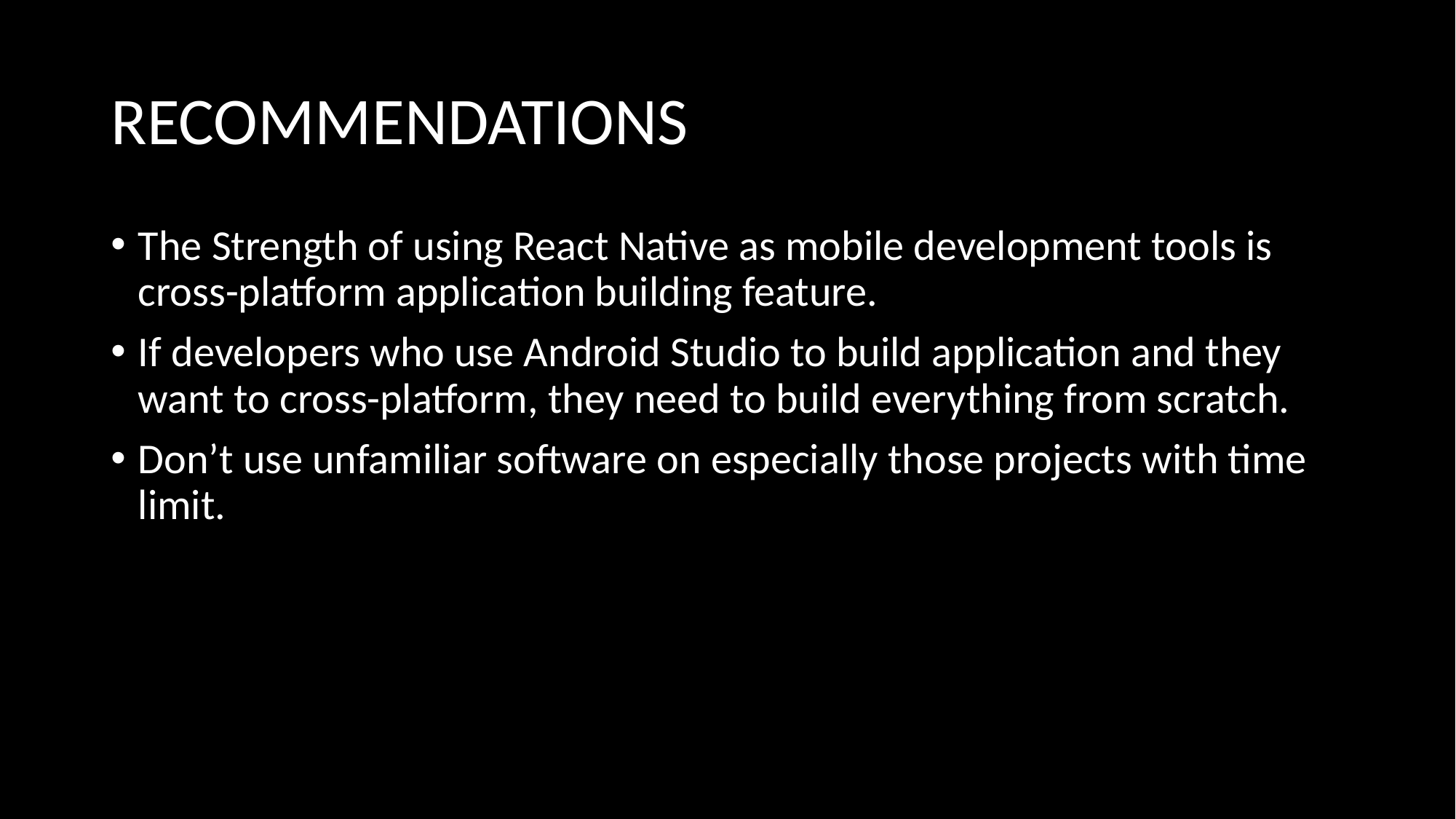

# RECOMMENDATIONS
The Strength of using React Native as mobile development tools is cross-platform application building feature.
If developers who use Android Studio to build application and they want to cross-platform, they need to build everything from scratch.
Don’t use unfamiliar software on especially those projects with time limit.